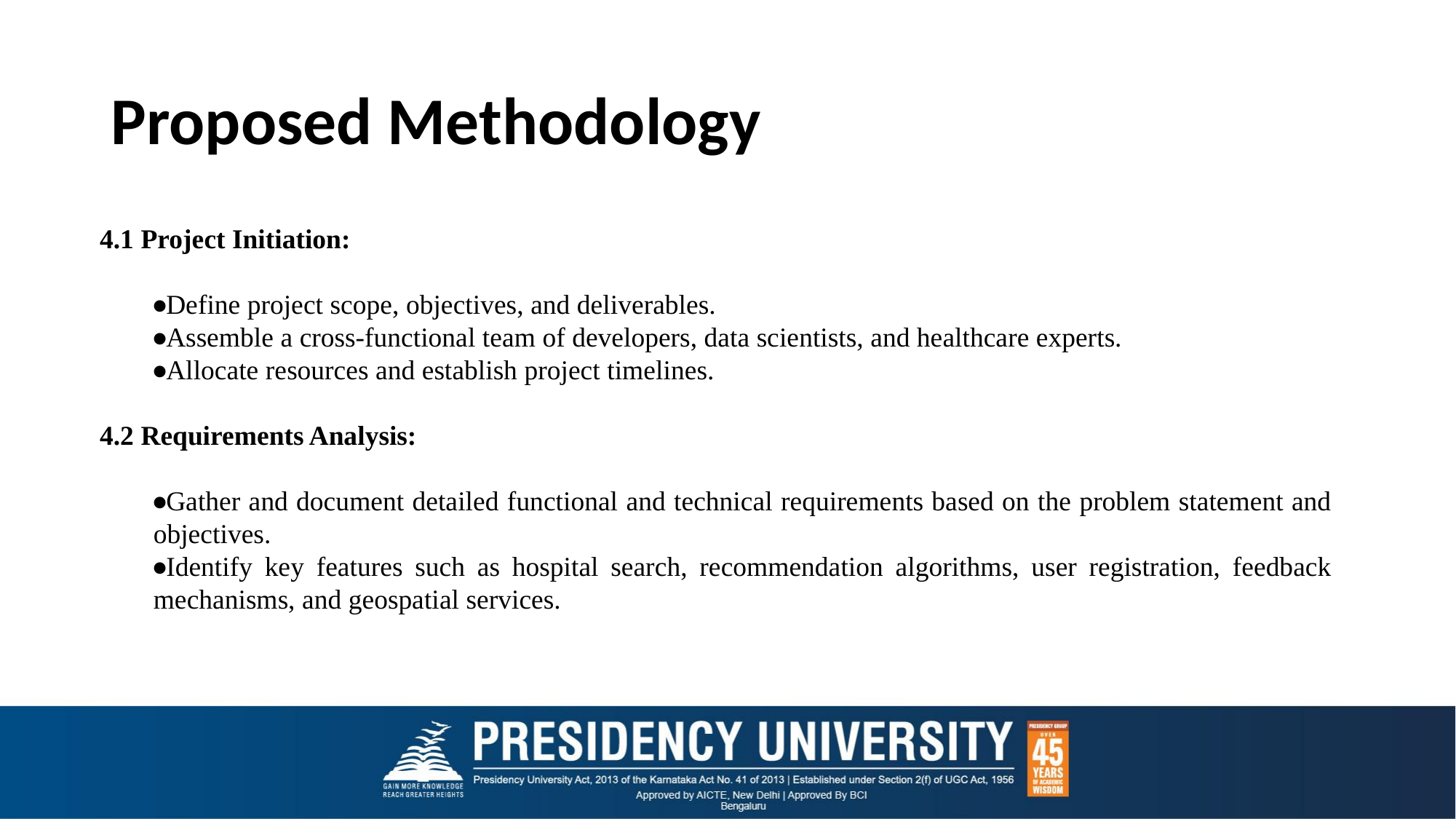

# Proposed Methodology
4.1 Project Initiation:

⦁Define project scope, objectives, and deliverables.
⦁Assemble a cross-functional team of developers, data scientists, and healthcare experts.
⦁Allocate resources and establish project timelines.

4.2 Requirements Analysis:

⦁Gather and document detailed functional and technical requirements based on the problem statement and objectives.
⦁Identify key features such as hospital search, recommendation algorithms, user registration, feedback mechanisms, and geospatial services.